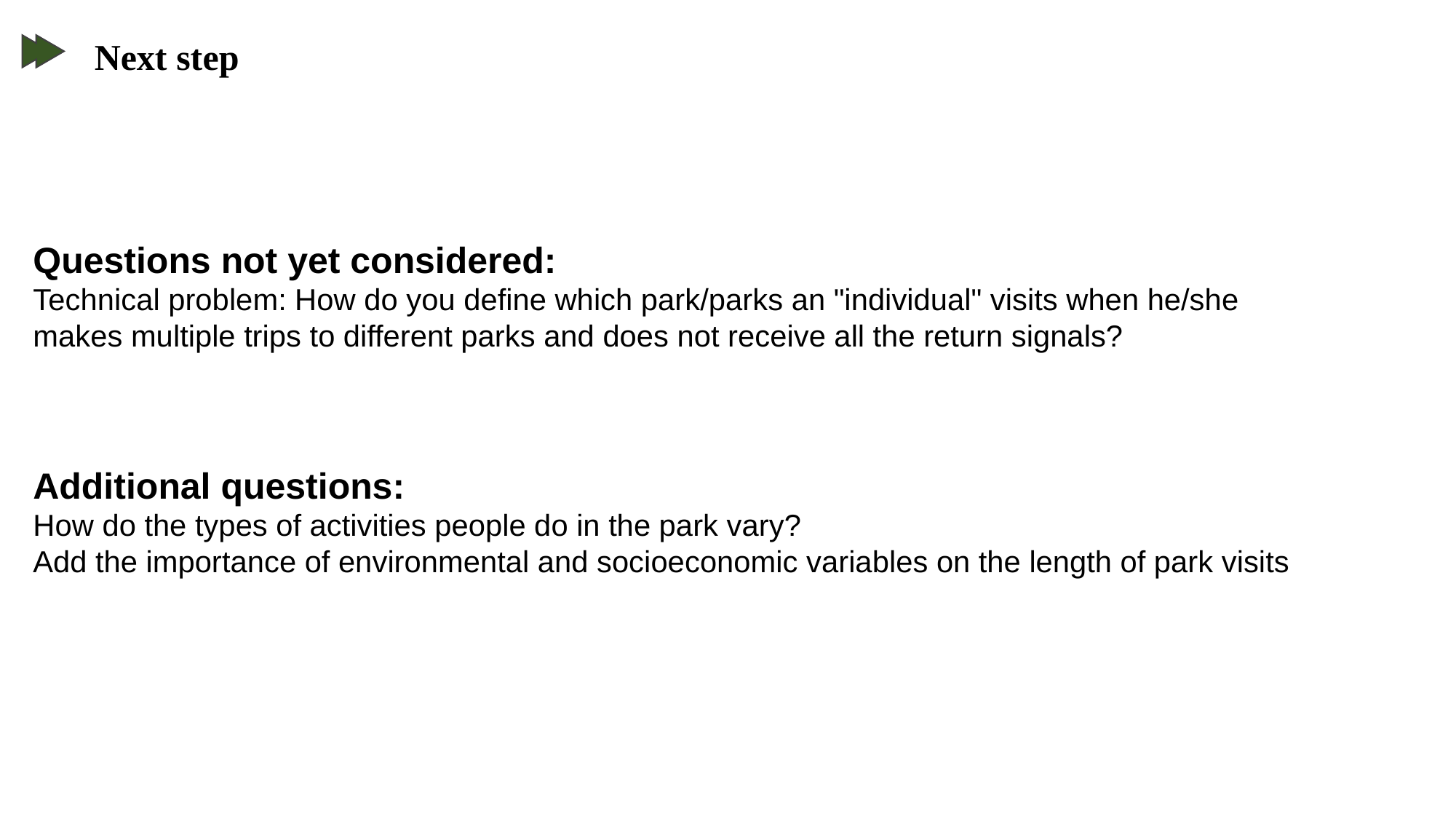

Next step
Questions not yet considered:
Technical problem: How do you define which park/parks an "individual" visits when he/she makes multiple trips to different parks and does not receive all the return signals?

Additional questions:
How do the types of activities people do in the park vary?
Add the importance of environmental and socioeconomic variables on the length of park visits